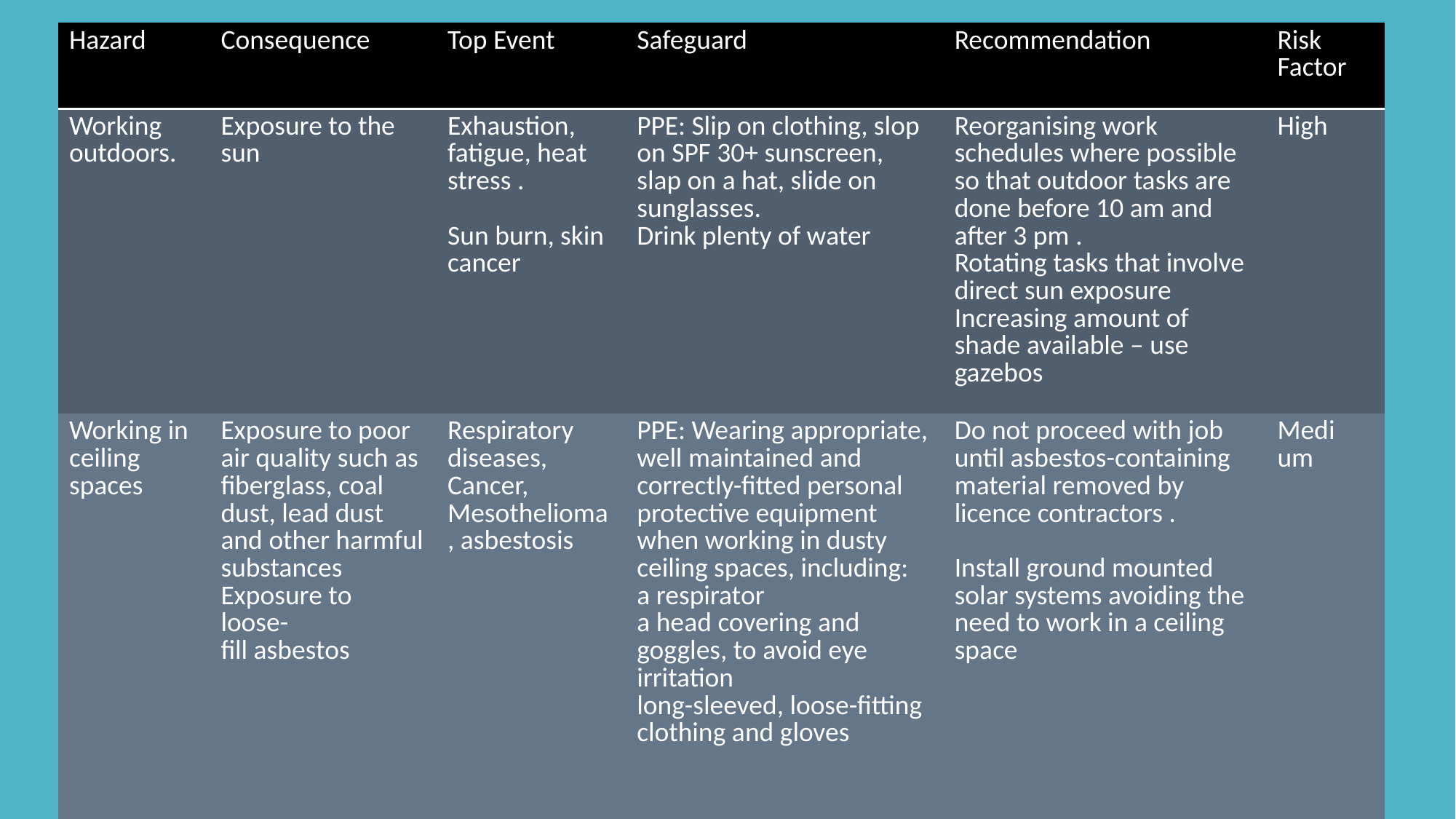

| Hazard | Consequence | Top Event | Safeguard | Recommendation | Risk Factor |  |
| --- | --- | --- | --- | --- | --- | --- |
| Working outdoors. | Exposure to the sun | Exhaustion, fatigue, heat stress . Sun burn, skin cancer | PPE: Slip on clothing, slop on SPF 30+ sunscreen, slap on a hat, slide on sunglasses. Drink plenty of water | Reorganising work schedules where possible so that outdoor tasks are done before 10 am and after 3 pm . Rotating tasks that involve direct sun exposure Increasing amount of shade available – use gazebos | High |  |
| Working in ceiling spaces | Exposure to poor air quality such as fiberglass, coal dust, lead dust and other harmful substances Exposure to loose- fill asbestos | Respiratory diseases, Cancer, Mesothelioma, asbestosis | PPE: Wearing appropriate, well maintained and correctly-fitted personal protective equipment when working in dusty ceiling spaces, including: a respirator a head covering and goggles, to avoid eye irritation long-sleeved, loose-fitting clothing and gloves | Do not proceed with job until asbestos-containing material removed by licence contractors . Install ground mounted solar systems avoiding the need to work in a ceiling space | Medium |  |
|  |  |  |  |  |  |  |
#